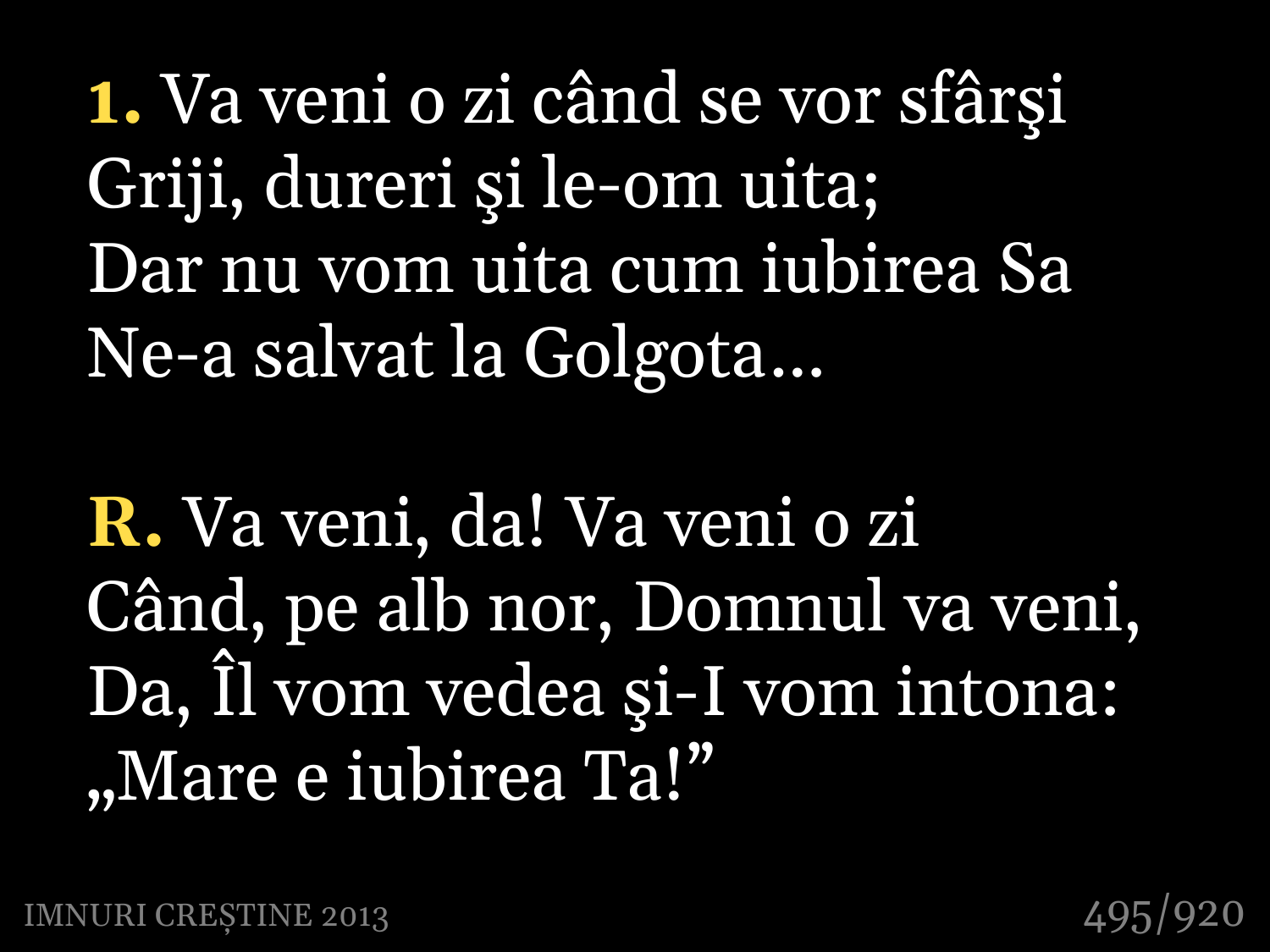

1. Va veni o zi când se vor sfârşi
Griji, dureri şi le-om uita;
Dar nu vom uita cum iubirea Sa
Ne-a salvat la Golgota…

R. Va veni, da! Va veni o zi
Când, pe alb nor, Domnul va veni,
Da, Îl vom vedea şi-I vom intona:
„Mare e iubirea Ta!”
495/920
IMNURI CREȘTINE 2013